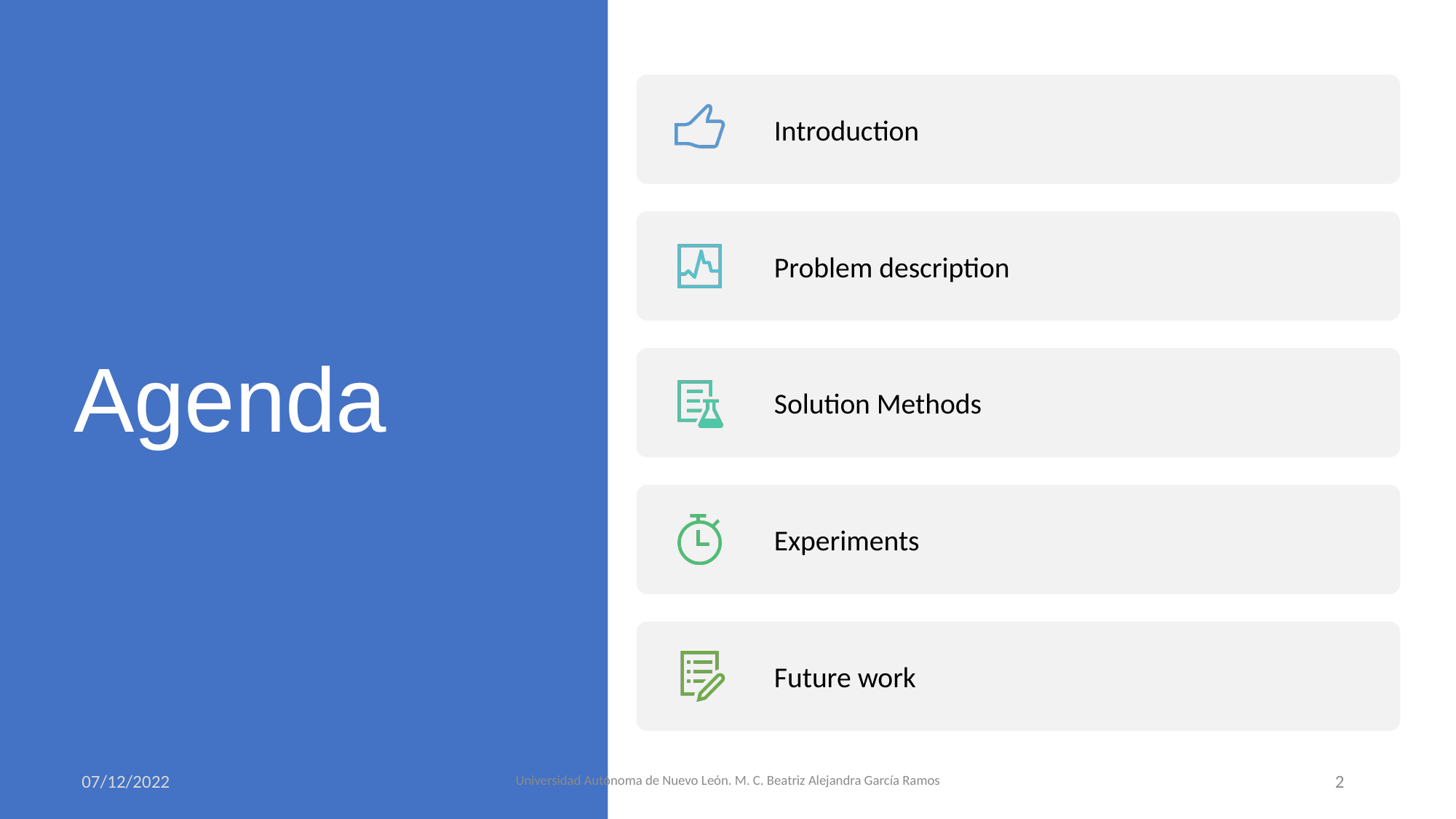

# Agenda
Introduction
Problem description
Solution Methods
Experiments
Future work
07/12/2022
Universidad Autónoma de Nuevo León. M. C. Beatriz Alejandra García Ramos
2